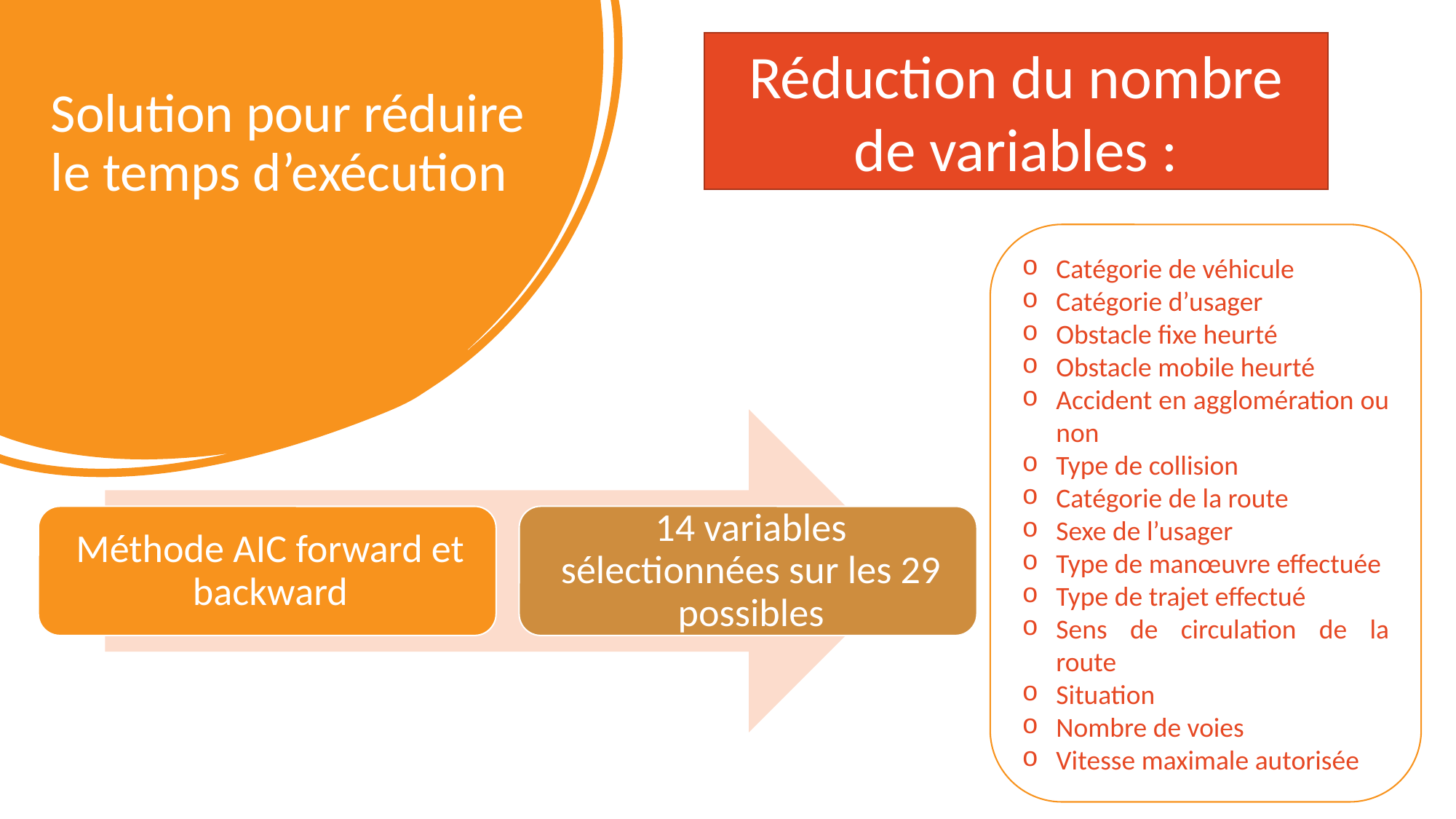

Réduction du nombre de variables :
# Solution pour réduire le temps d’exécution
Catégorie de véhicule
Catégorie d’usager
Obstacle fixe heurté
Obstacle mobile heurté
Accident en agglomération ou non
Type de collision
Catégorie de la route
Sexe de l’usager
Type de manœuvre effectuée
Type de trajet effectué
Sens de circulation de la route
Situation
Nombre de voies
Vitesse maximale autorisée
Méthode AIC forward et backward
14 variables sélectionnées sur les 29 possibles